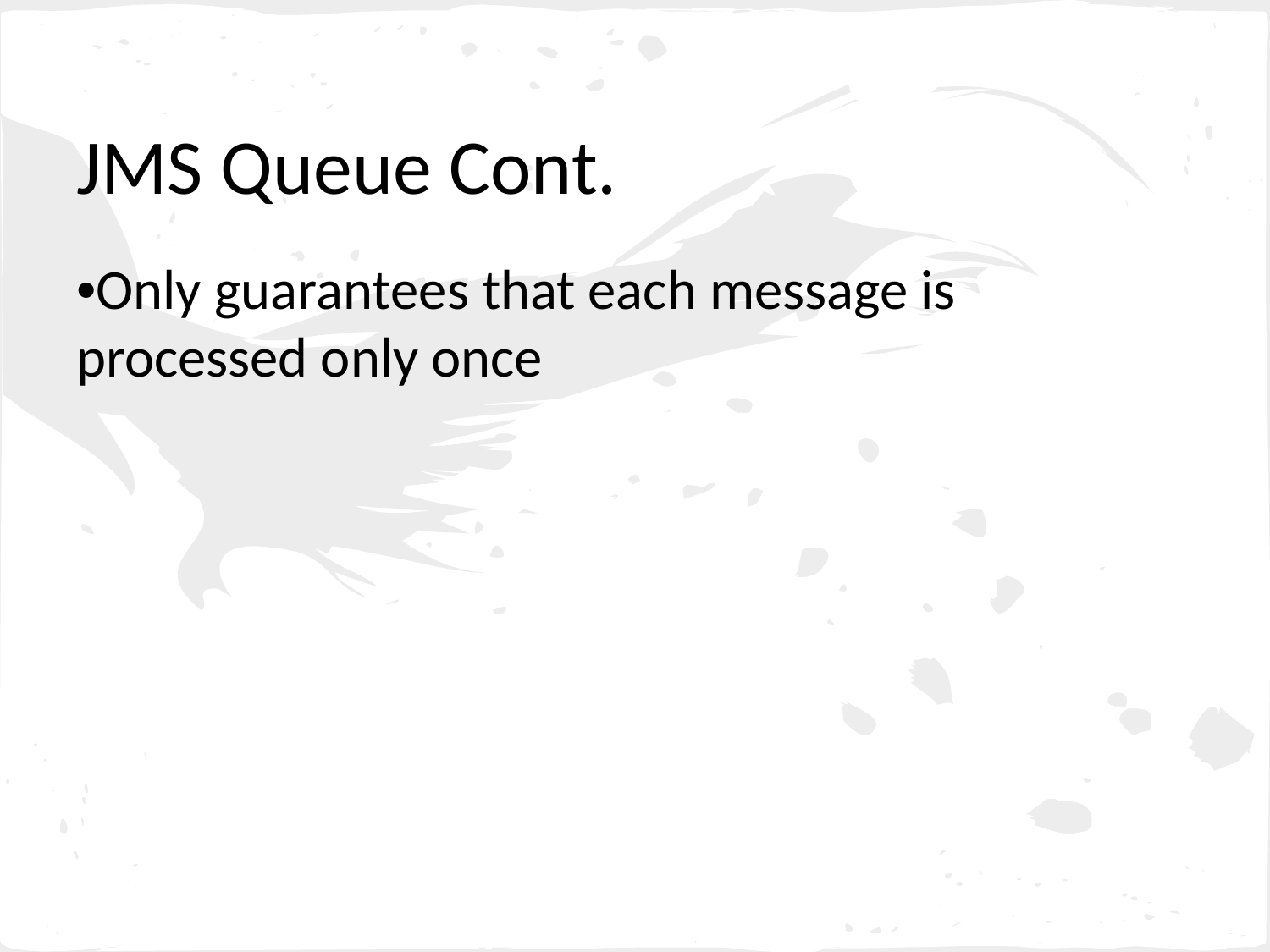

# JMS Queue Cont.
•Only guarantees that each message is processed only once